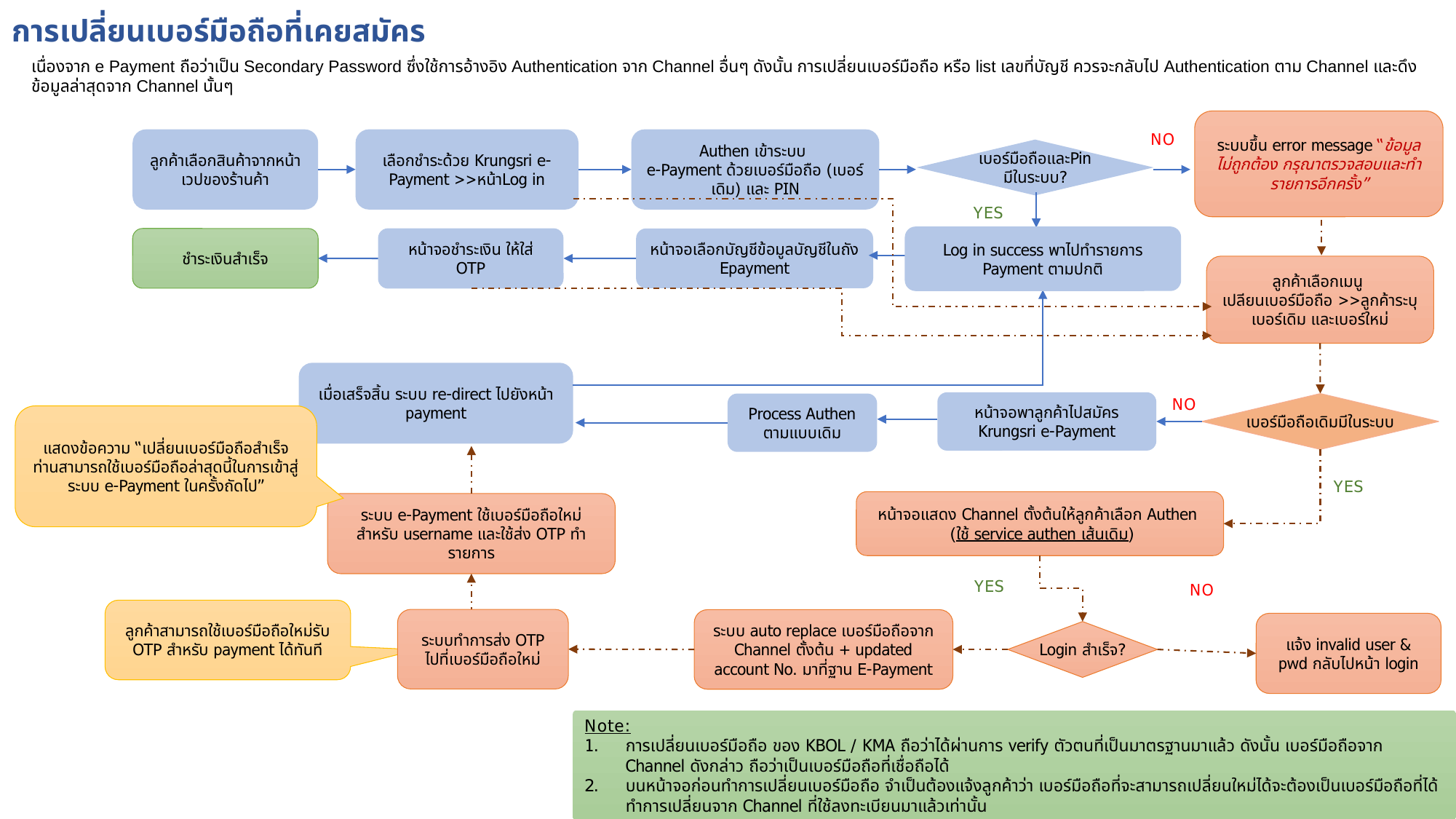

# การเปลี่ยนเบอร์มือถือที่เคยสมัคร
เนื่องจาก e Payment ถือว่าเป็น Secondary Password ซึ่งใช้การอ้างอิง Authentication จาก Channel อื่นๆ ดังนั้น การเปลี่ยนเบอร์มือถือ หรือ list เลขที่บัญชี ควรจะกลับไป Authentication ตาม Channel และดึงข้อมูลล่าสุดจาก Channel นั้นๆ
ระบบขึ้น error message “ข้อมูลไม่ถูกต้อง กรุณาตรวจสอบและทำรายการอีกครั้ง”
NO
Authen เข้าระบบ
e-Payment ด้วยเบอร์มือถือ (เบอร์เดิม) และ PIN
ลูกค้าเลือกสินค้าจากหน้าเวปของร้านค้า
เลือกชำระด้วย Krungsri e-Payment >>หน้าLog in
เบอร์มือถือและPin
มีในระบบ?
YES
Log in success พาไปทำรายการ Payment ตามปกติ
หน้าจอชำระเงิน ให้ใส่ OTP
ชำระเงินสำเร็จ
หน้าจอเลือกบัญชีข้อมูลบัญชีในถัง Epayment
ลูกค้าเลือกเมนู
เปลียนเบอร์มือถือ >>ลูกค้าระบุเบอร์เดิม และเบอร์ใหม่
เมื่อเสร็จสิ้น ระบบ re-direct ไปยังหน้า payment
NO
หน้าจอพาลูกค้าไปสมัคร Krungsri e-Payment
Process Authen ตามแบบเดิม
เบอร์มือถือเดิมมีในระบบ
แสดงข้อความ “เปลี่ยนเบอร์มือถือสำเร็จ ท่านสามารถใช้เบอร์มือถือล่าสุดนี้ในการเข้าสู่ระบบ e-Payment ในครั้งถัดไป”
YES
หน้าจอแสดง Channel ตั้งต้นให้ลูกค้าเลือก Authen
 (ใช้ service authen เส้นเดิม)
ระบบ e-Payment ใช้เบอร์มือถือใหม่ สำหรับ username และใช้ส่ง OTP ทำรายการ
YES
NO
ลูกค้าสามารถใช้เบอร์มือถือใหม่รับ OTP สำหรับ payment ได้ทันที
ระบบทำการส่ง OTP ไปที่เบอร์มือถือใหม่
ระบบ auto replace เบอร์มือถือจาก Channel ตั้งต้น + updated account No. มาที่ฐาน E-Payment
แจ้ง invalid user & pwd กลับไปหน้า login
Login สำเร็จ?
Note:
การเปลี่ยนเบอร์มือถือ ของ KBOL / KMA ถือว่าได้ผ่านการ verify ตัวตนที่เป็นมาตรฐานมาแล้ว ดังนั้น เบอร์มือถือจาก Channel ดังกล่าว ถือว่าเป็นเบอร์มือถือที่เชื่อถือได้
บนหน้าจอก่อนทำการเปลี่ยนเบอร์มือถือ จำเป็นต้องแจ้งลูกค้าว่า เบอร์มือถือที่จะสามารถเปลี่ยนใหม่ได้จะต้องเป็นเบอร์มือถือที่ได้ทำการเปลี่ยนจาก Channel ที่ใช้ลงทะเบียนมาแล้วเท่านั้น